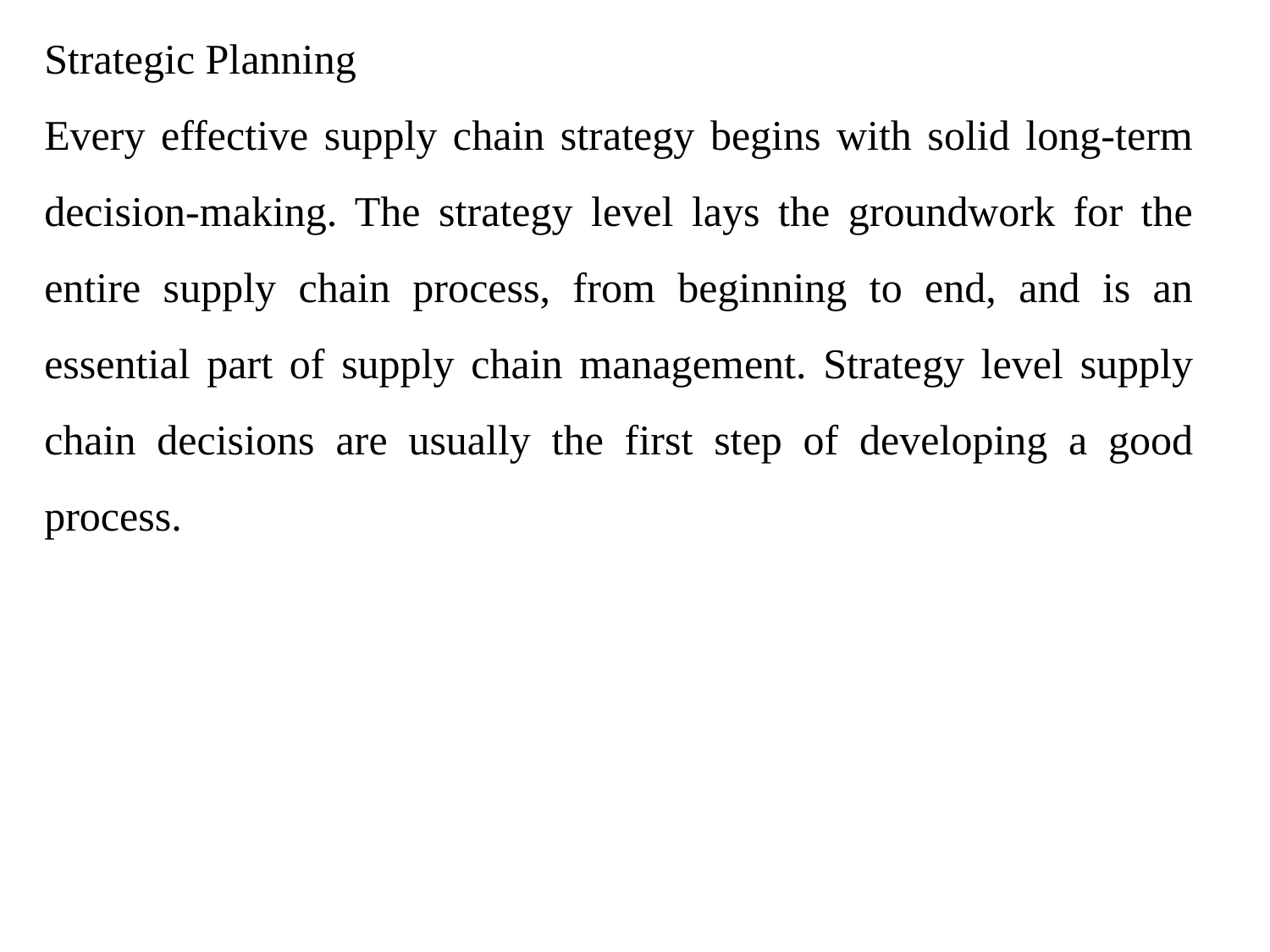

Strategic Planning
Every effective supply chain strategy begins with solid long-term decision-making. The strategy level lays the groundwork for the entire supply chain process, from beginning to end, and is an essential part of supply chain management. Strategy level supply chain decisions are usually the first step of developing a good process.